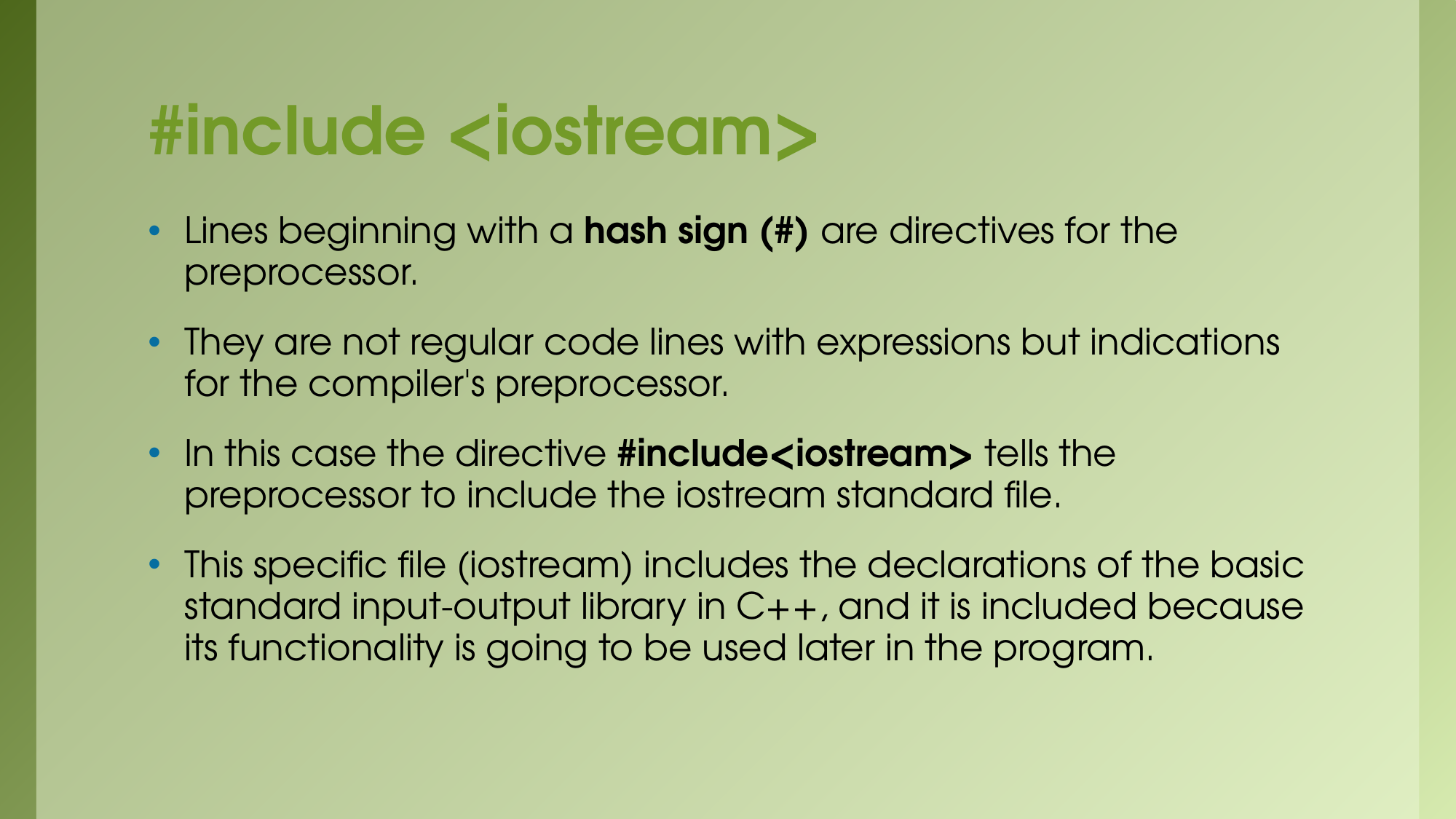

# #include <iostream>
Lines beginning with a hash sign (#) are directives for the preprocessor.
They are not regular code lines with expressions but indications for the compiler's preprocessor.
In this case the directive #include<iostream> tells the preprocessor to include the iostream standard file.
This specific file (iostream) includes the declarations of the basic standard input-output library in C++, and it is included because its functionality is going to be used later in the program.